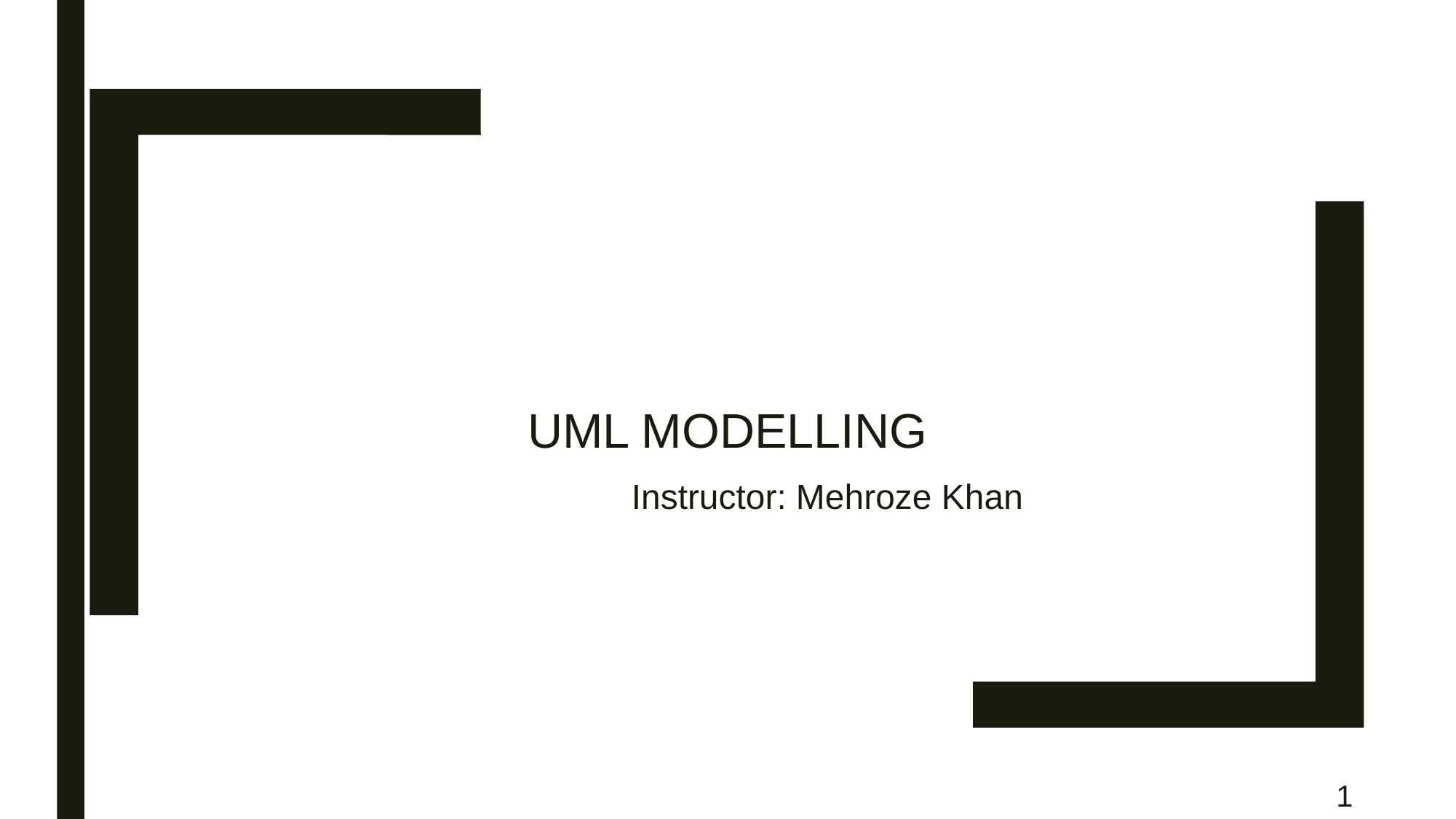

# UML Modelling
Instructor: Mehroze Khan
1